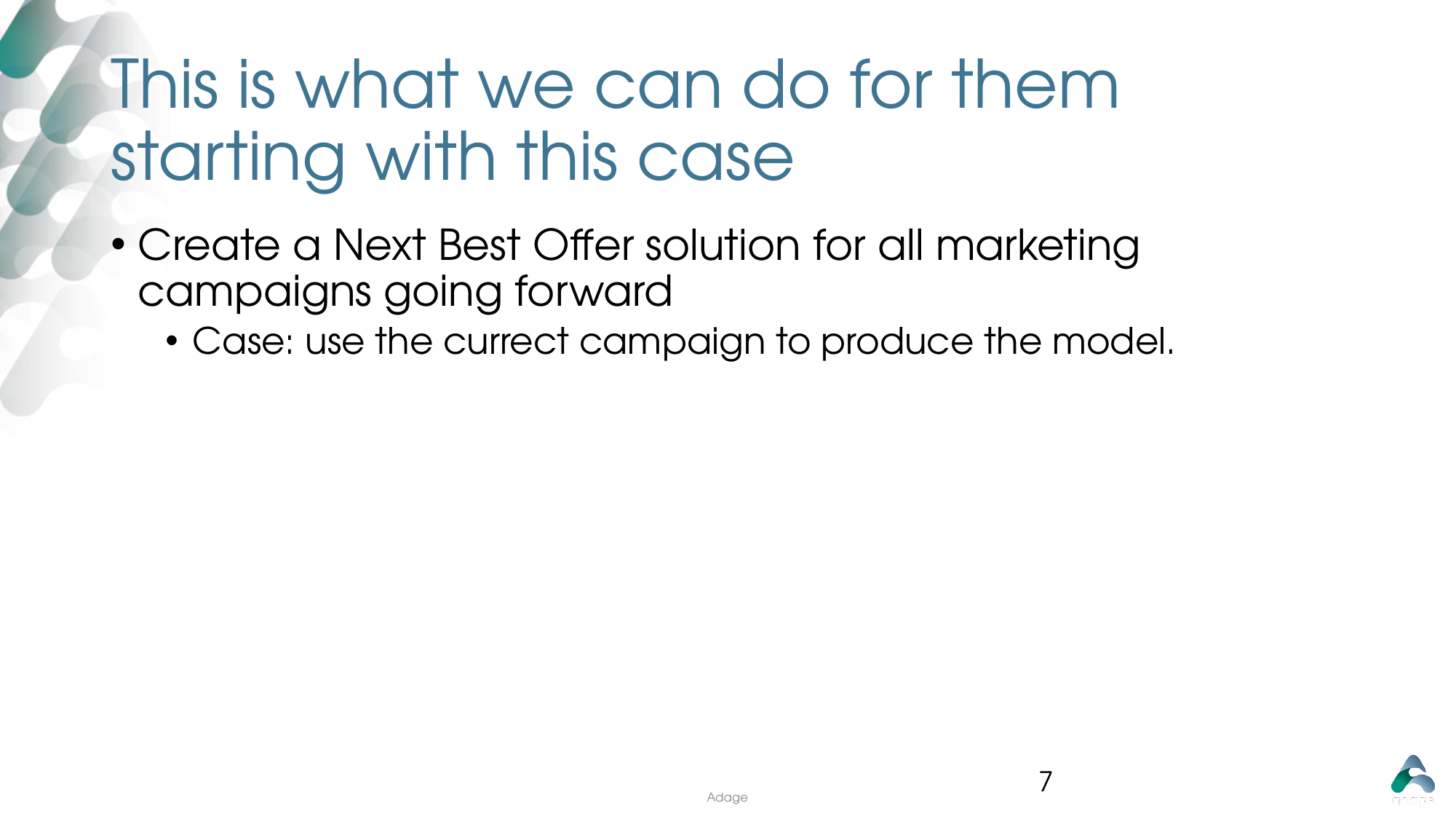

# This is what we can do for them starting with this case
Create a Next Best Offer solution for all marketing campaigns going forward
Case: use the currect campaign to produce the model.
7
Adage